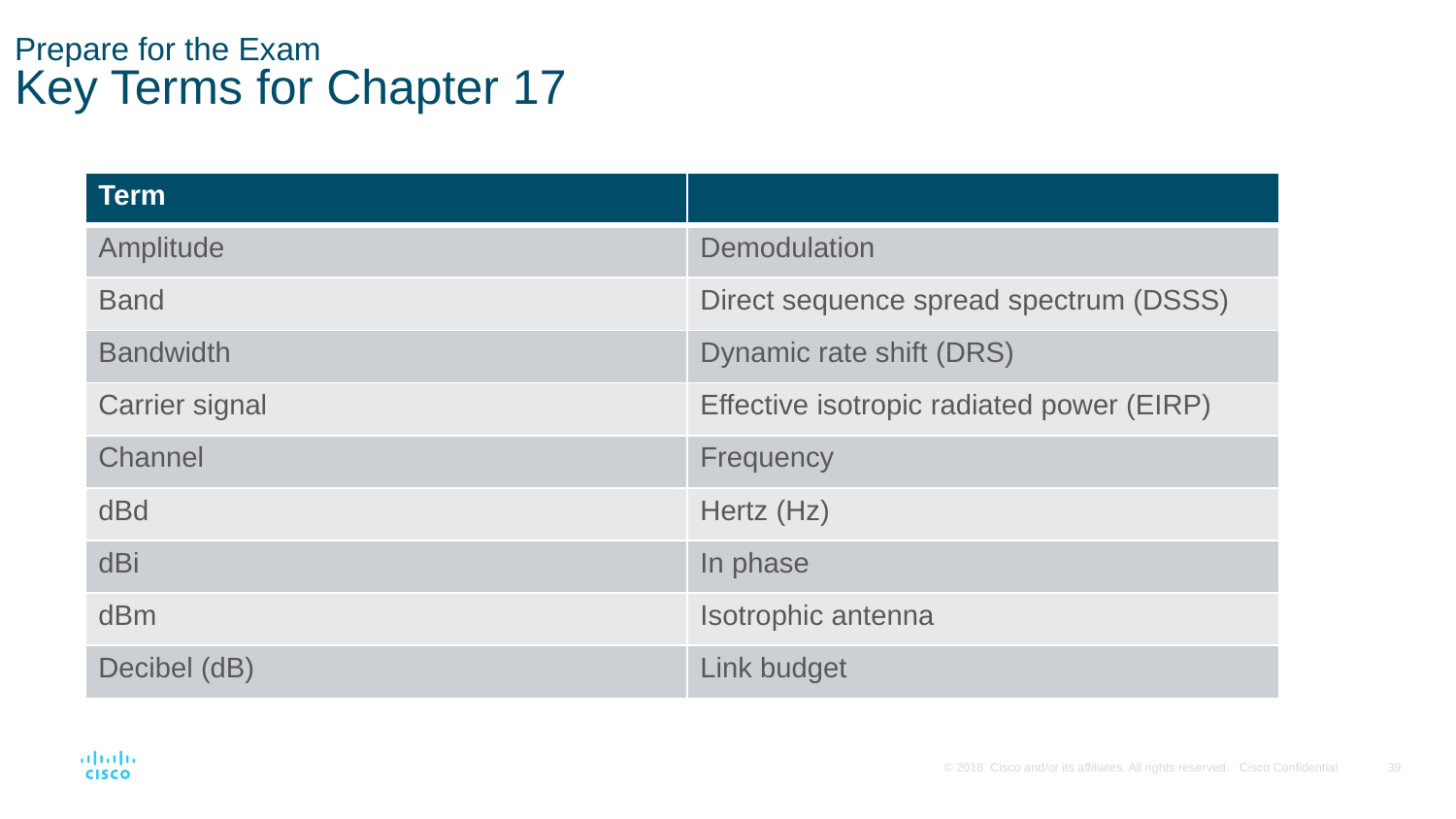

# Prepare for the Exam Key Terms for Chapter 17
| Term |  |
| --- | --- |
| Amplitude | Demodulation |
| Band | Direct sequence spread spectrum (DSSS) |
| Bandwidth | Dynamic rate shift (DRS) |
| Carrier signal | Effective isotropic radiated power (EIRP) |
| Channel | Frequency |
| dBd | Hertz (Hz) |
| dBi | In phase |
| dBm | Isotrophic antenna |
| Decibel (dB) | Link budget |